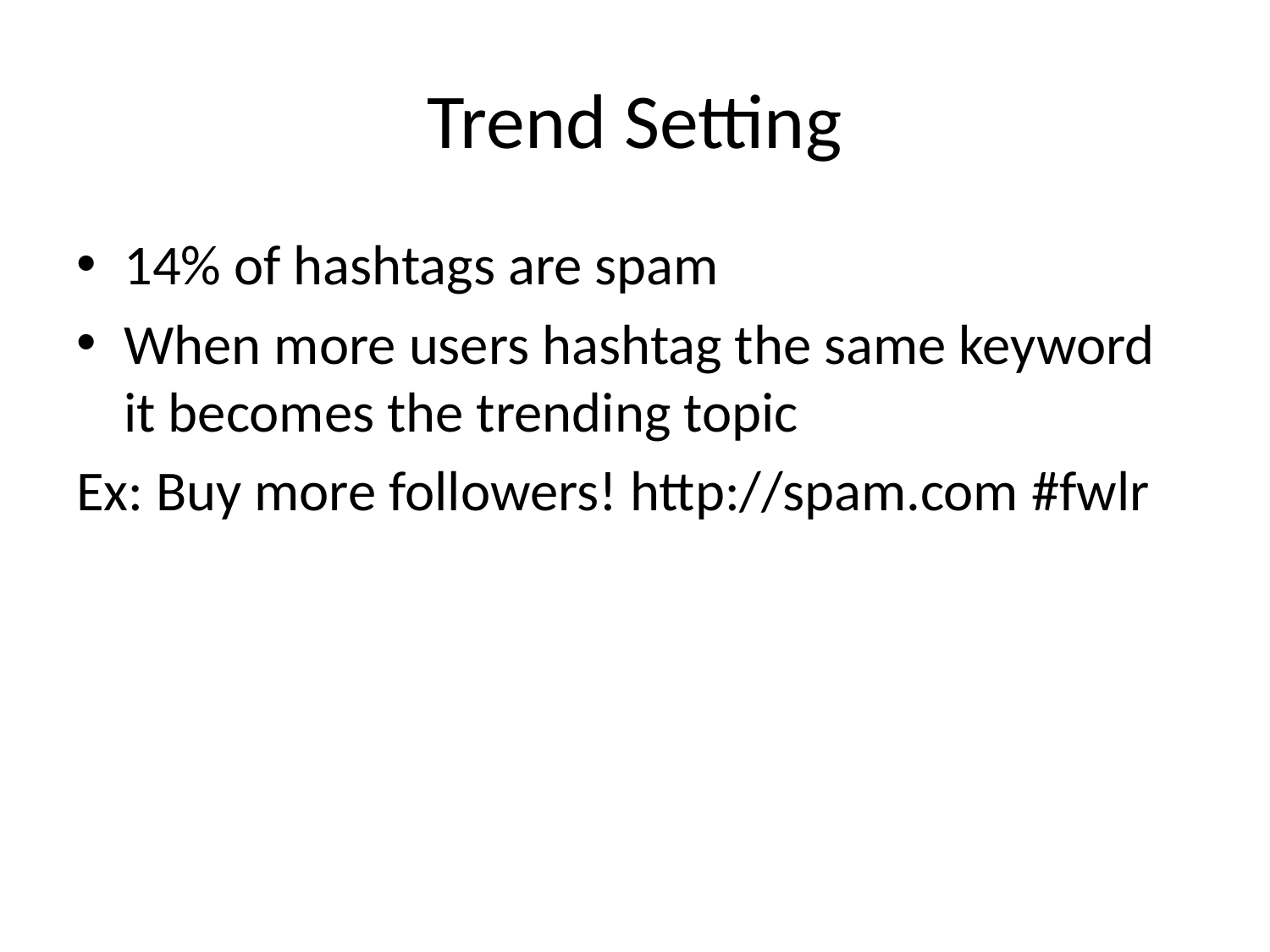

# Trend Setting
14% of hashtags are spam
When more users hashtag the same keyword it becomes the trending topic
Ex: Buy more followers! http://spam.com #fwlr